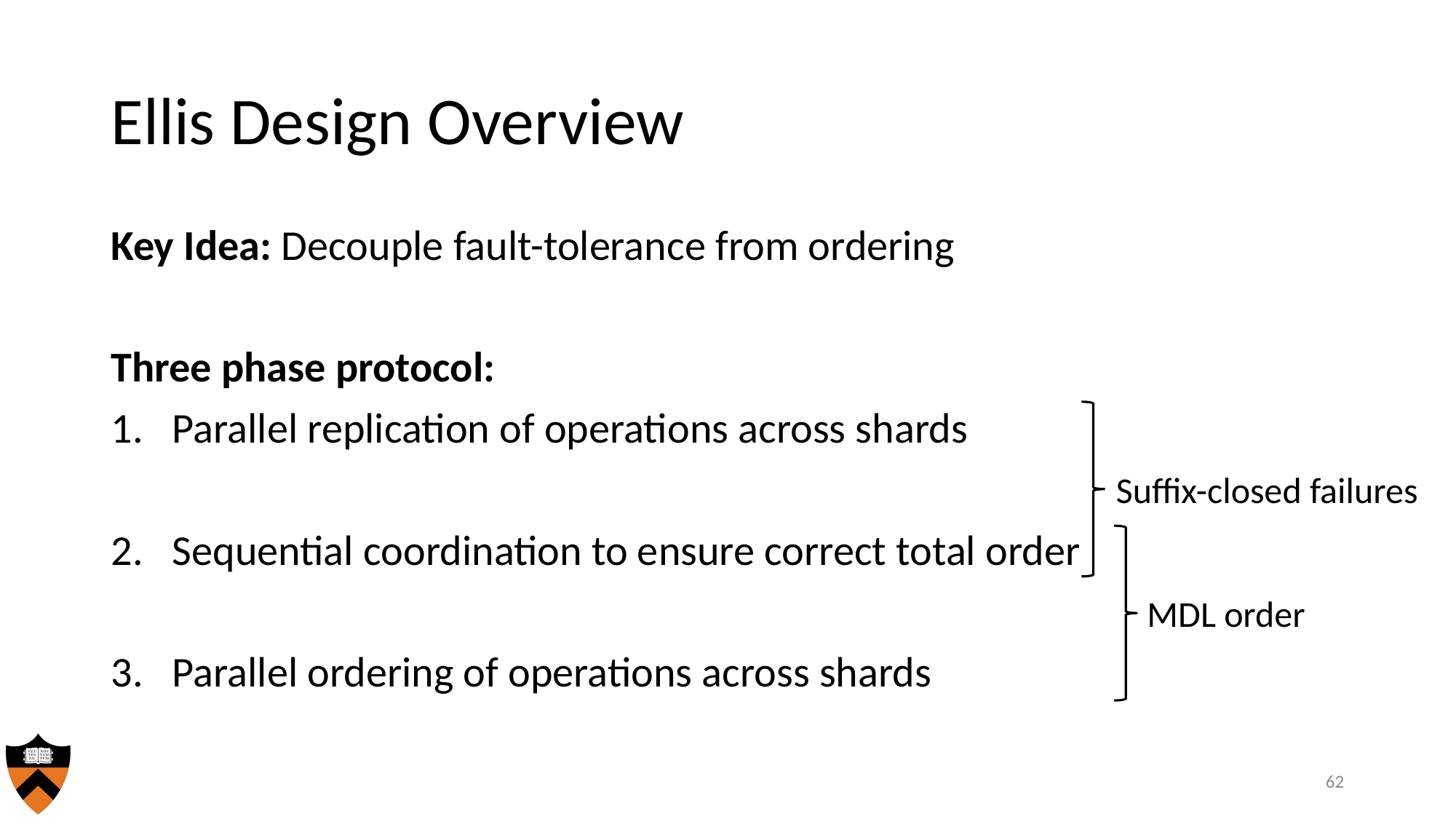

# Ellis Design Overview
Key Idea: Decouple fault-tolerance from ordering

Three phase protocol:
Parallel replication of operations across shards

Sequential coordination to ensure correct total order

Parallel ordering of operations across shards

Suffix-closed failures

MDL order
62